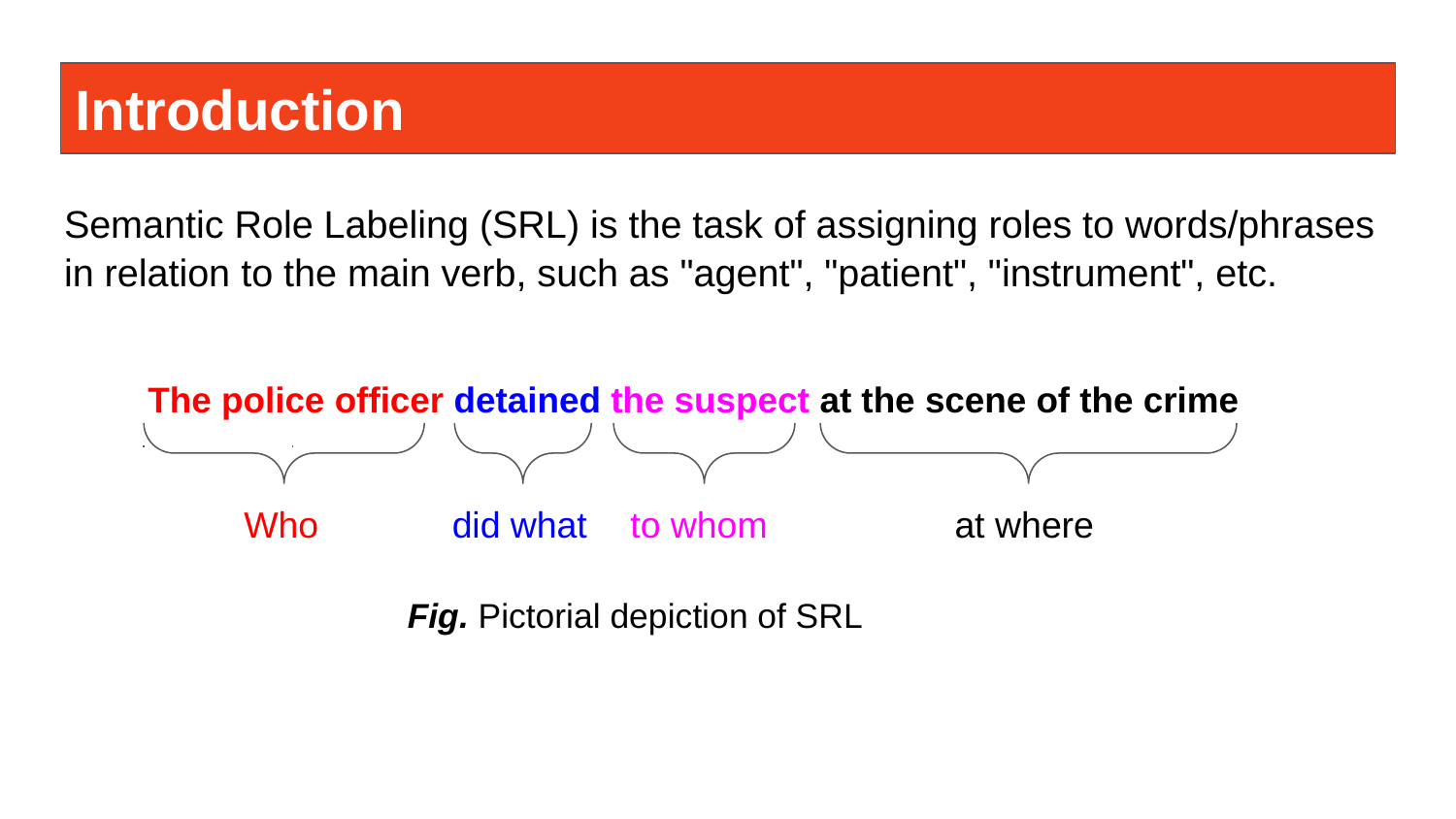

Introduction
Semantic Role Labeling (SRL) is the task of assigning roles to words/phrases in relation to the main verb, such as "agent", "patient", "instrument", etc.​

The police officer detained the suspect at the scene of the crime

Who
did what
to whom
at where
Fig. Pictorial depiction of SRL